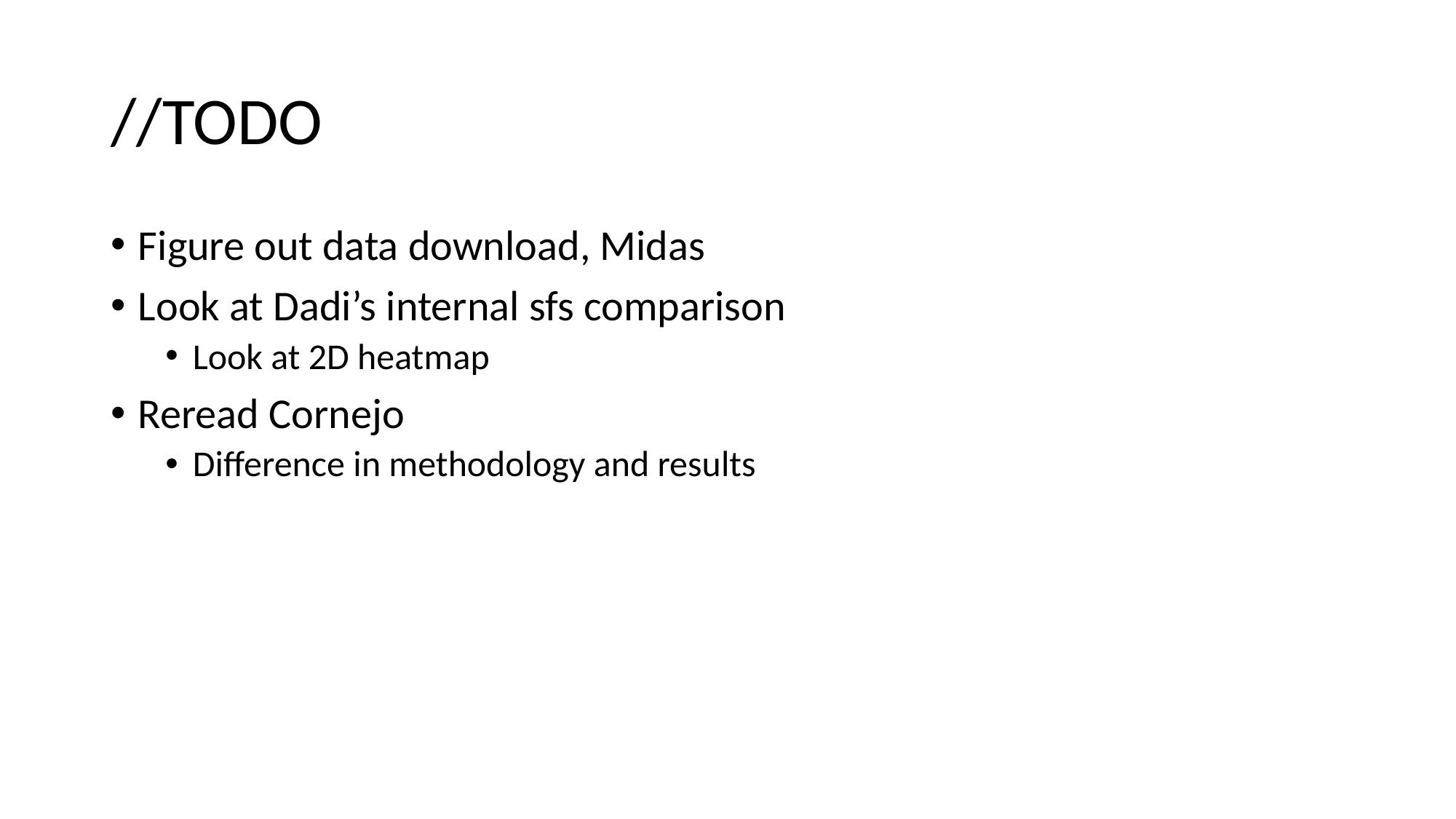

# //TODO
Figure out data download, Midas
Look at Dadi’s internal sfs comparison
Look at 2D heatmap
Reread Cornejo
Difference in methodology and results